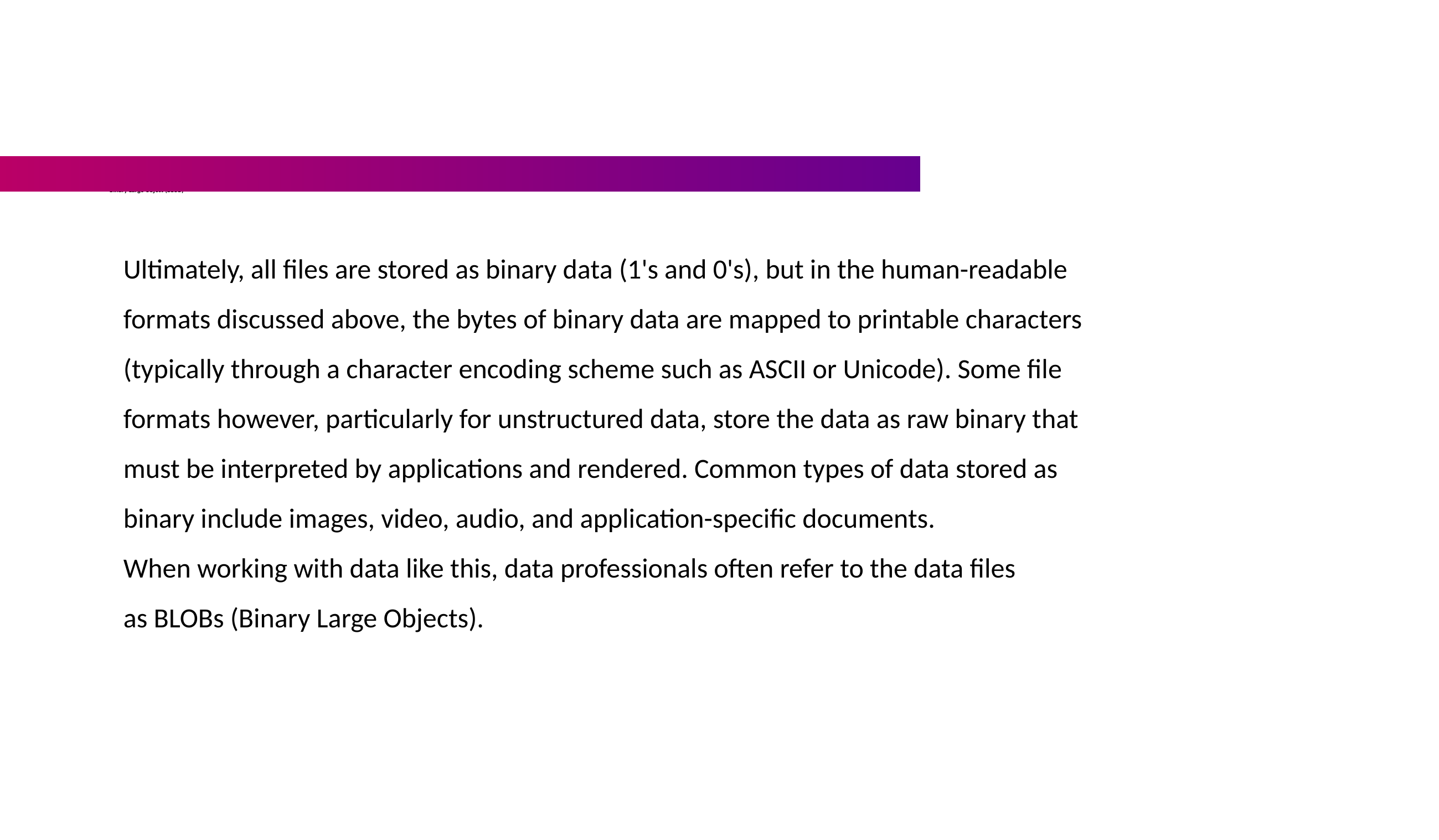

# Binary Large Object (BLOB)
Ultimately, all files are stored as binary data (1's and 0's), but in the human-readable formats discussed above, the bytes of binary data are mapped to printable characters (typically through a character encoding scheme such as ASCII or Unicode). Some file formats however, particularly for unstructured data, store the data as raw binary that must be interpreted by applications and rendered. Common types of data stored as binary include images, video, audio, and application-specific documents.
When working with data like this, data professionals often refer to the data files as BLOBs (Binary Large Objects).